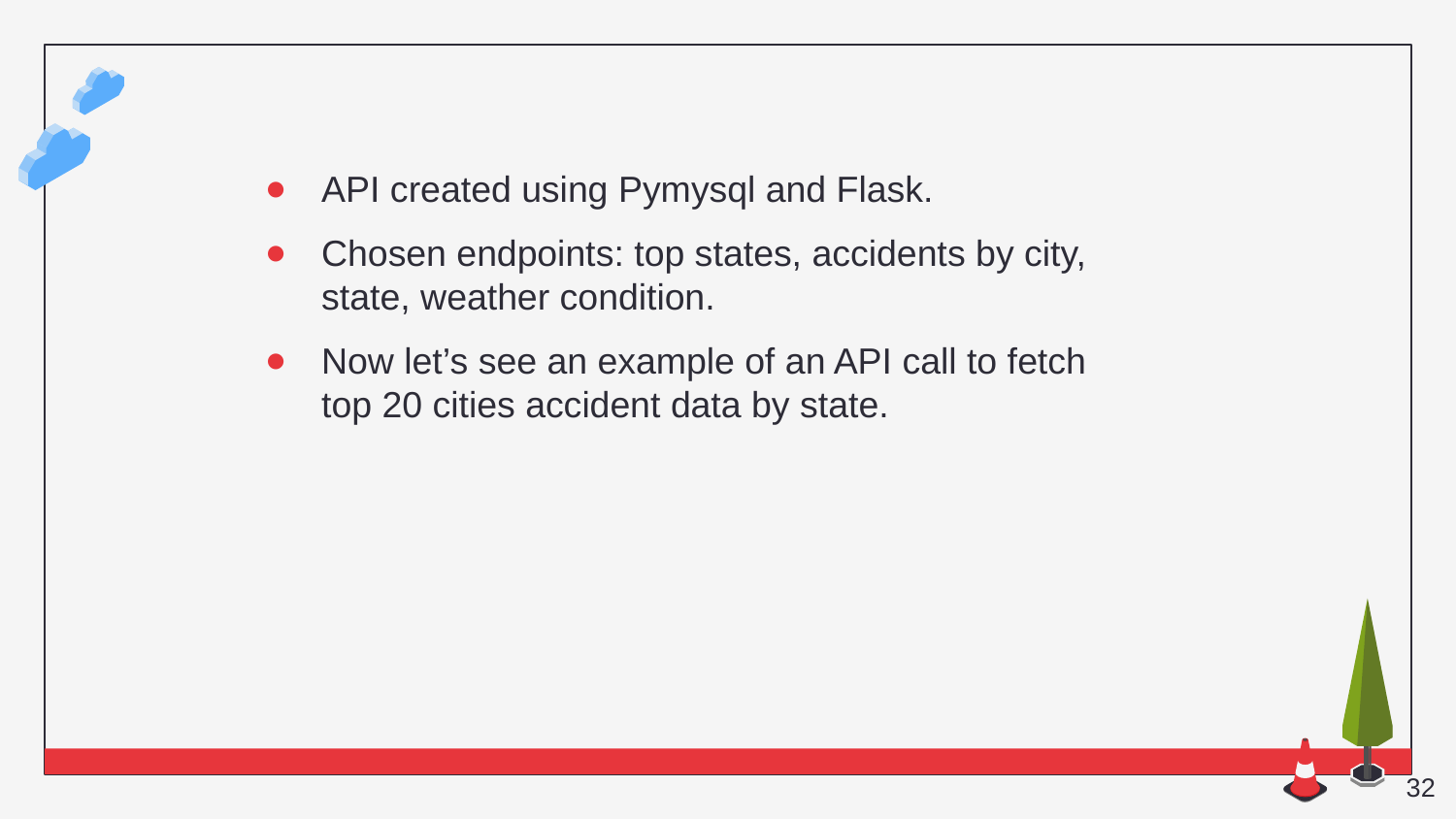

API created using Pymysql and Flask.
Chosen endpoints: top states, accidents by city, state, weather condition.
Now let’s see an example of an API call to fetch top 20 cities accident data by state.
32